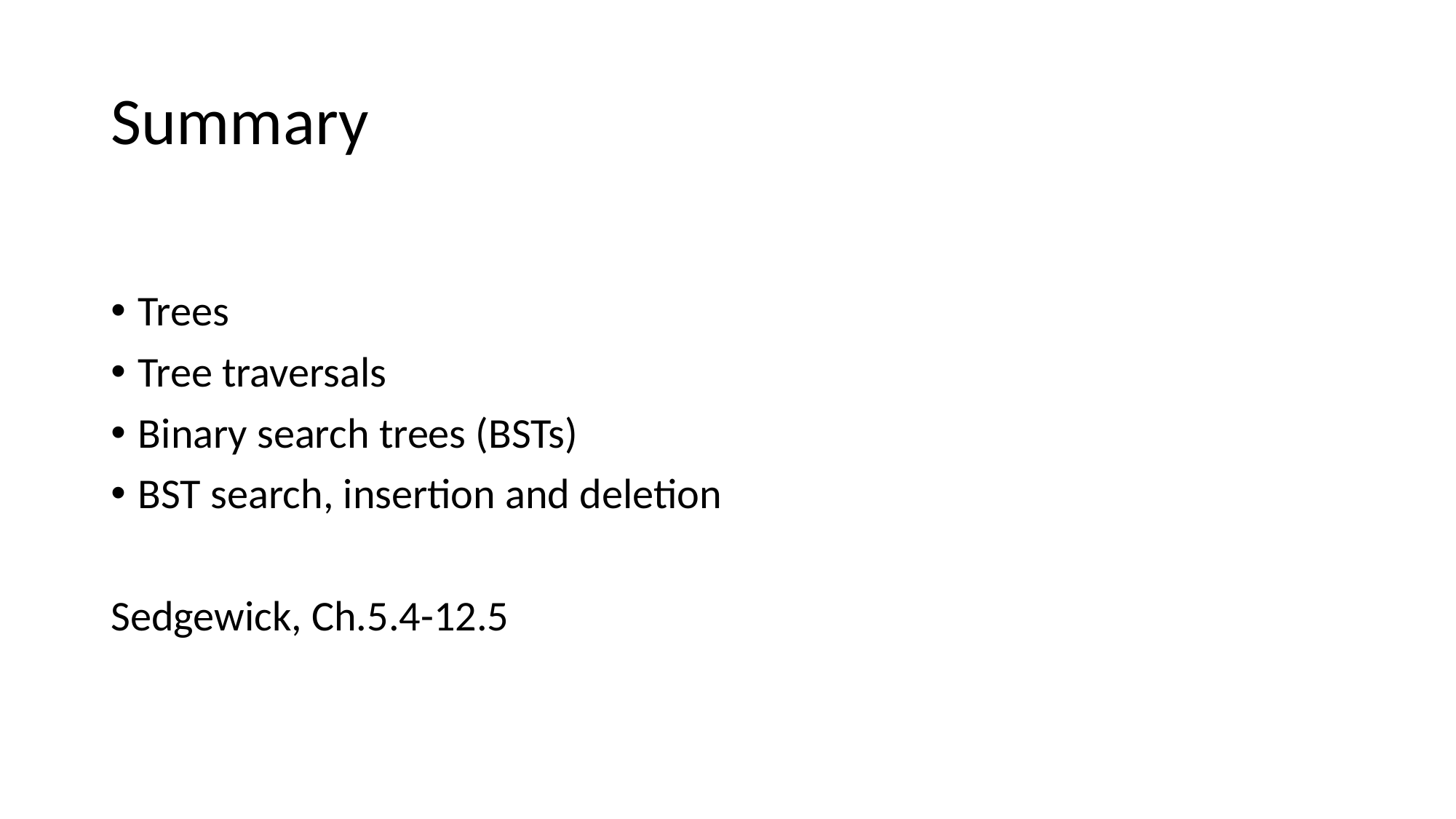

# Summary

Trees
Tree traversals
Binary search trees (BSTs)
BST search, insertion and deletion

Sedgewick, Ch.5.4-12.5